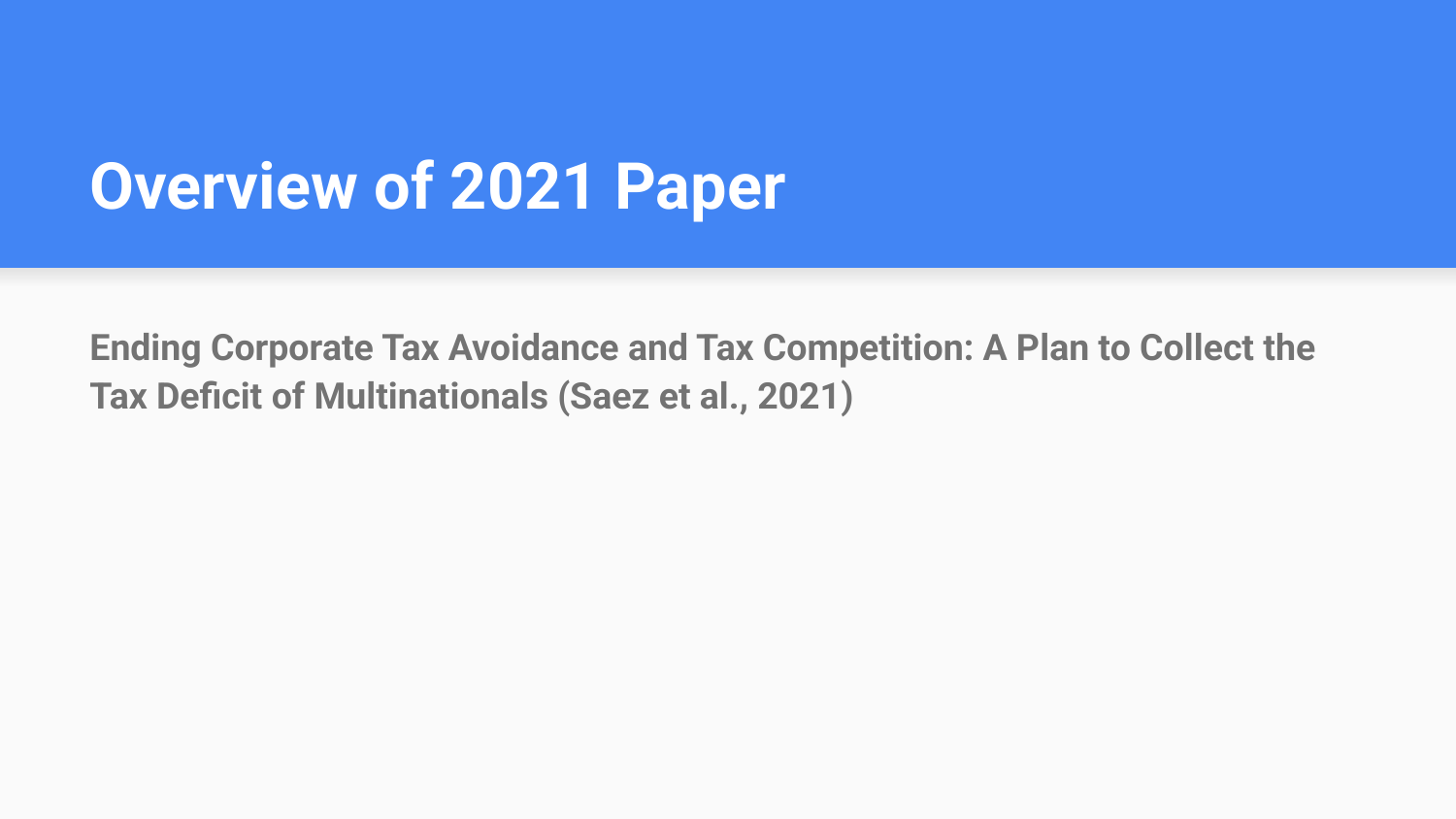

# Overview of 2021 Paper
Ending Corporate Tax Avoidance and Tax Competition: A Plan to Collect the Tax Deficit of Multinationals (Saez et al., 2021)